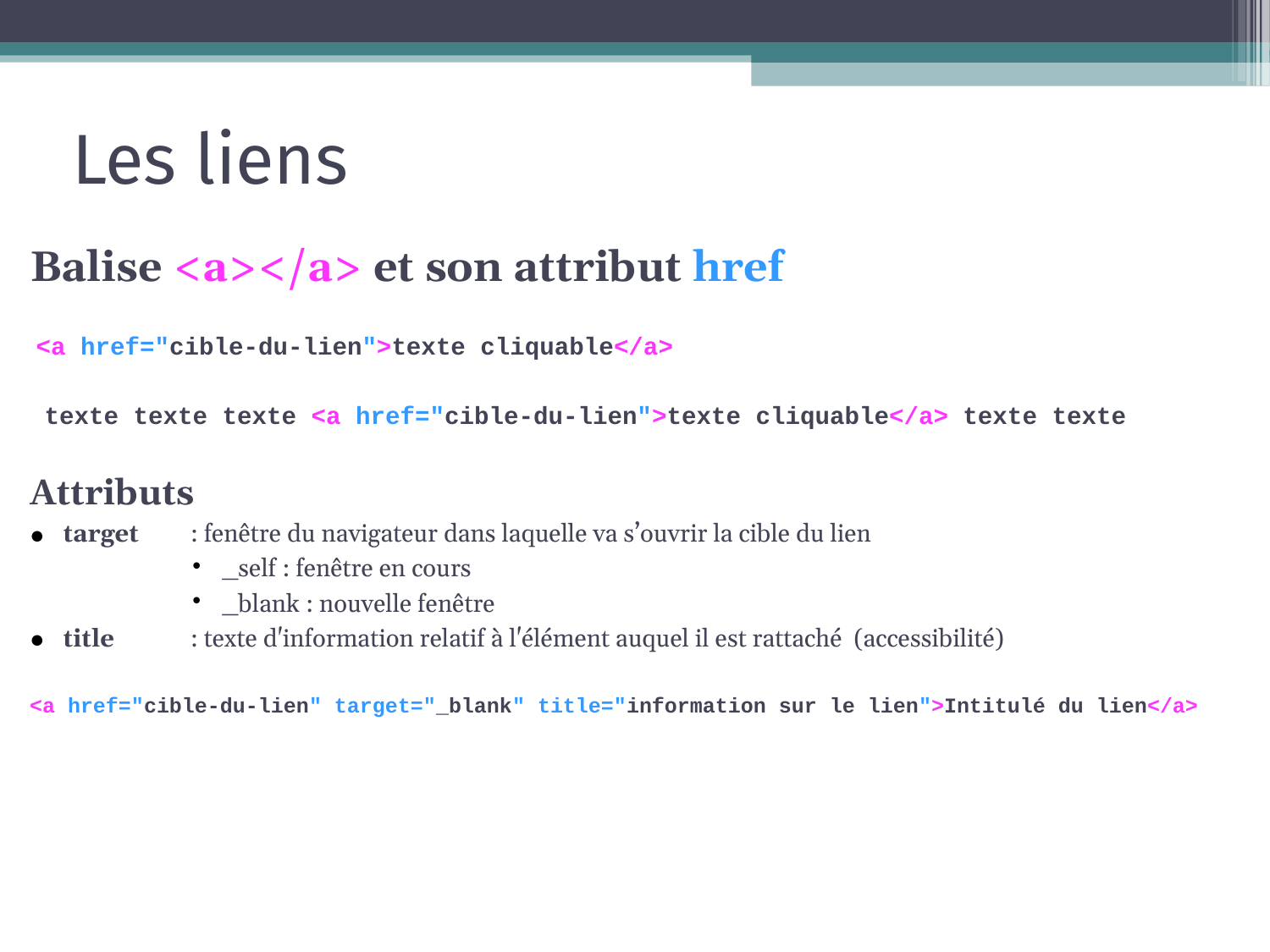

Les liens
Balise <a></a> et son attribut href

 <a href="cible-du-lien">texte cliquable</a>

 texte texte texte <a href="cible-du-lien">texte cliquable</a> texte texte

Attributs
target	: fenêtre du navigateur dans laquelle va s’ouvrir la cible du lien
_self : fenêtre en cours
_blank : nouvelle fenêtre
title 	: texte d'information relatif à l'élément auquel il est rattaché  (accessibilité)

<a href="cible-du-lien" target="_blank" title="information sur le lien">Intitulé du lien</a>